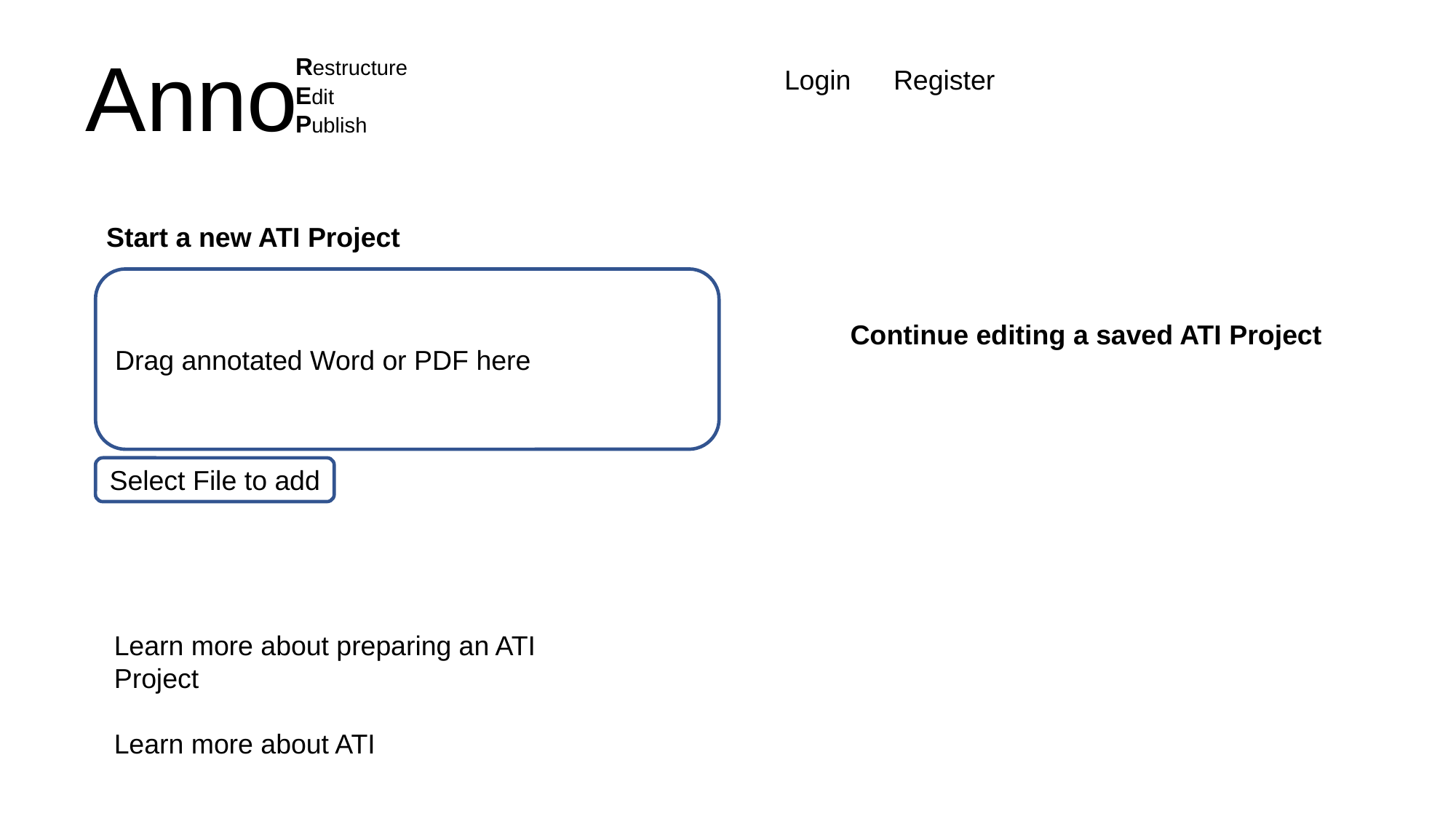

Anno
Restructure
Edit
Publish
Login	Register
Start a new ATI Project
Drag annotated Word or PDF here
Continue editing a saved ATI Project
Select File to add
Learn more about preparing an ATI Project

Learn more about ATI